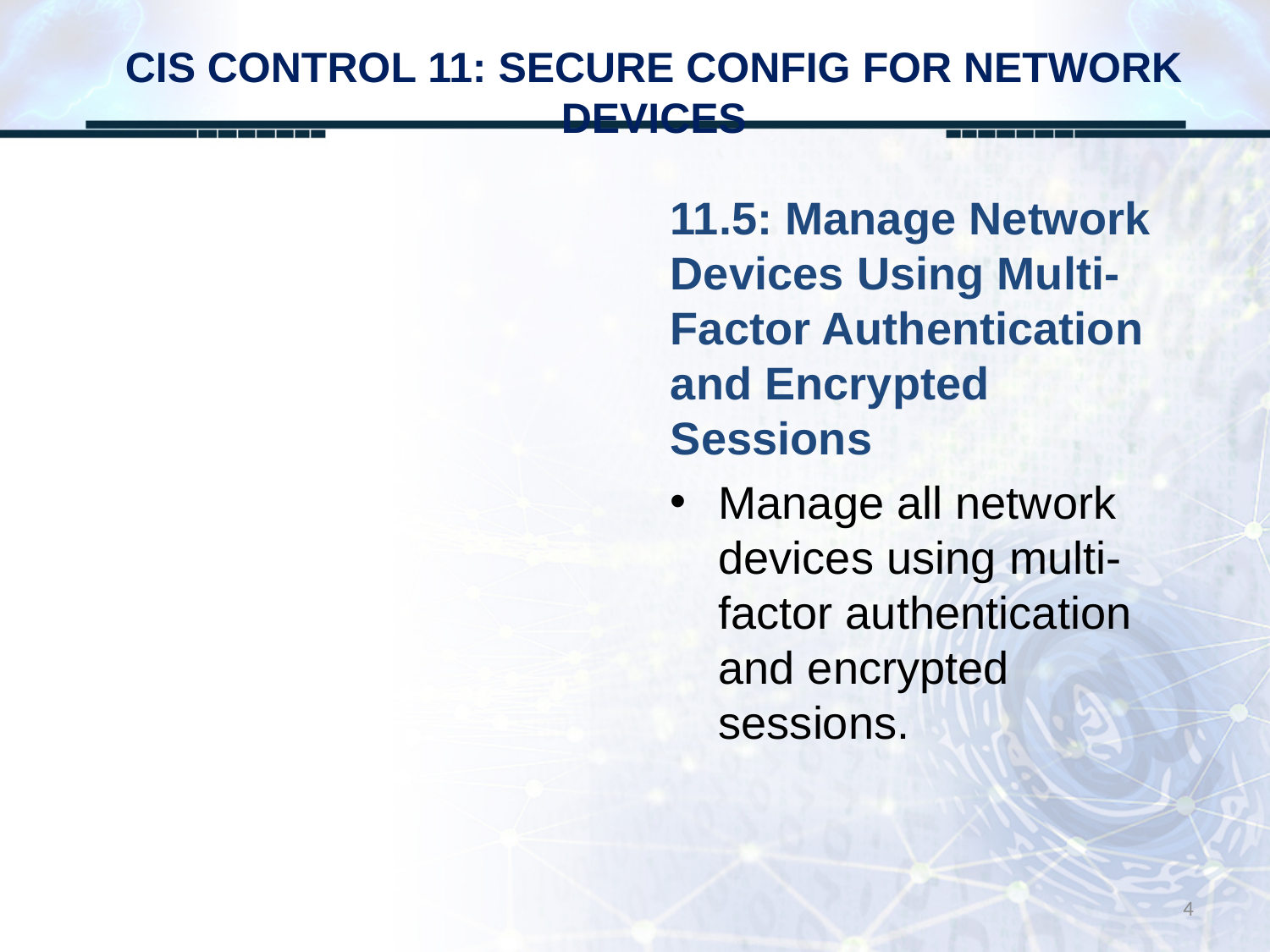

# CIS CONTROL 11: SECURE CONFIG FOR NETWORK DEVICES
11.5: Manage Network Devices Using Multi-Factor Authentication and Encrypted Sessions
Manage all network devices using multi-factor authentication and encrypted sessions.
4